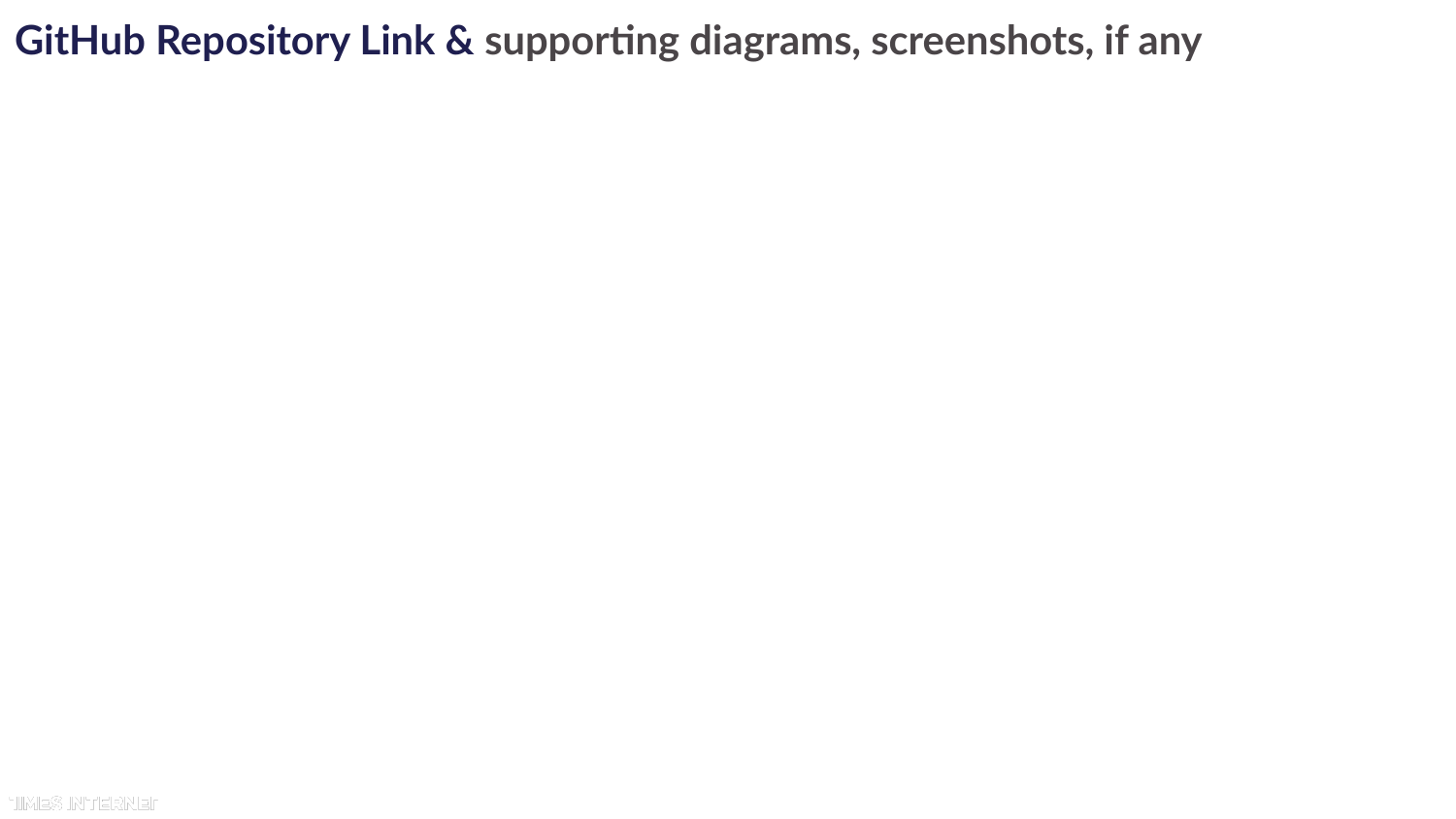

GitHub Repository Link & supporting diagrams, screenshots, if any